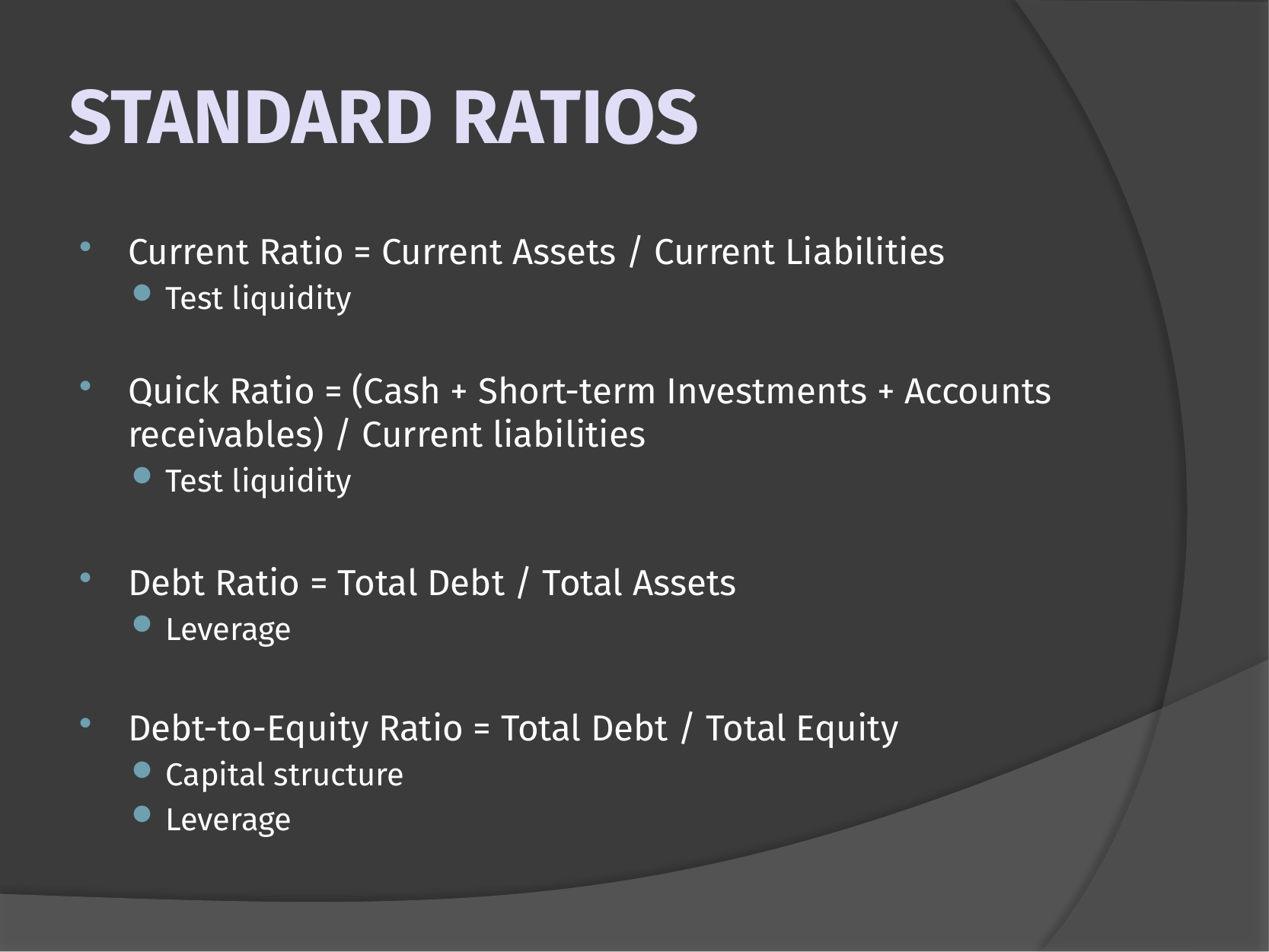

Standard ratios
Current Ratio = Current Assets / Current Liabilities
Test liquidity

Quick Ratio = (Cash + Short-term Investments + Accounts receivables) / Current liabilities
Test liquidity

Debt Ratio = Total Debt / Total Assets
Leverage

Debt-to-Equity Ratio = Total Debt / Total Equity
Capital structure
Leverage